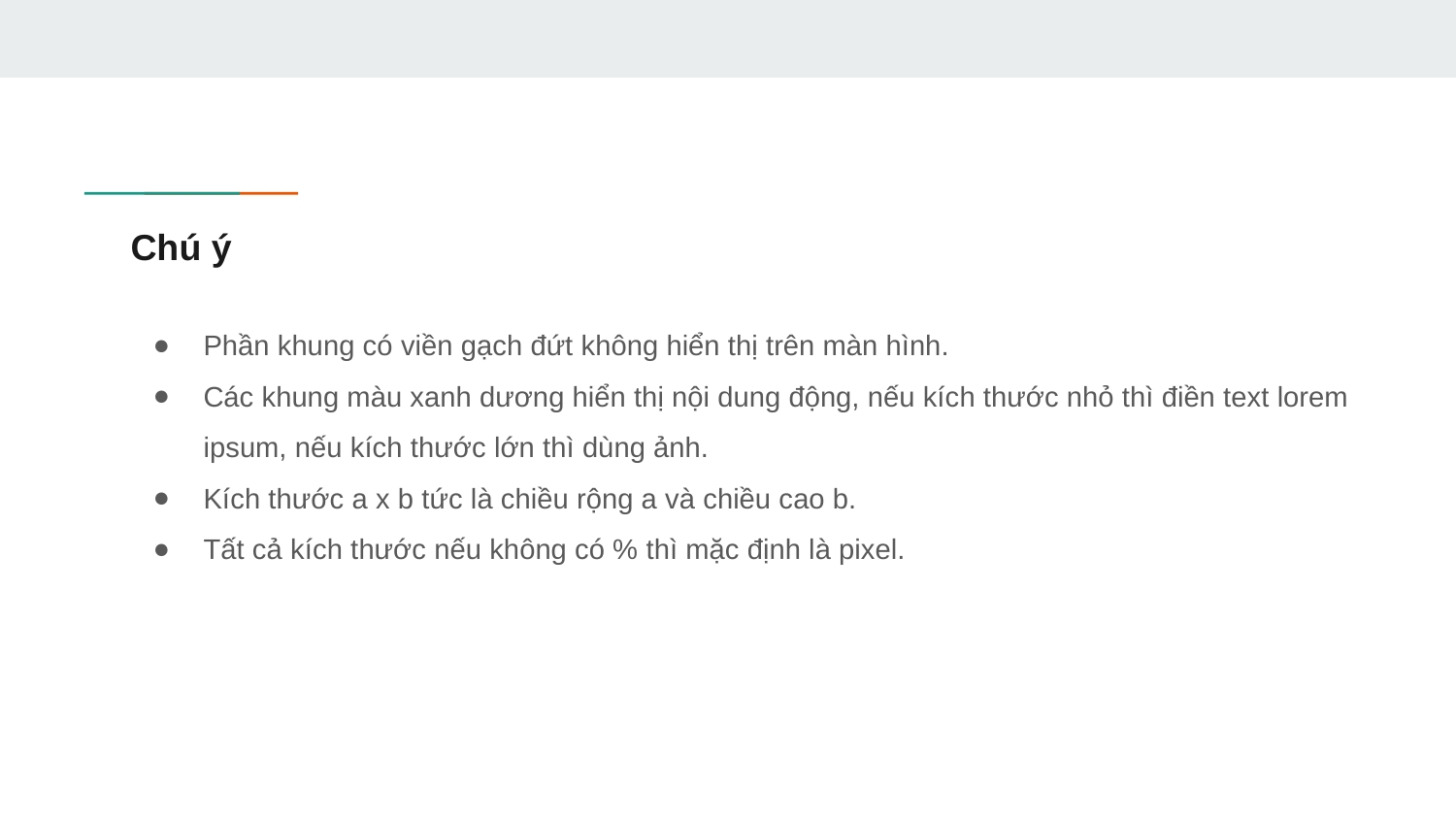

# Chú ý
Phần khung có viền gạch đứt không hiển thị trên màn hình.
Các khung màu xanh dương hiển thị nội dung động, nếu kích thước nhỏ thì điền text lorem ipsum, nếu kích thước lớn thì dùng ảnh.
Kích thước a x b tức là chiều rộng a và chiều cao b.
Tất cả kích thước nếu không có % thì mặc định là pixel.